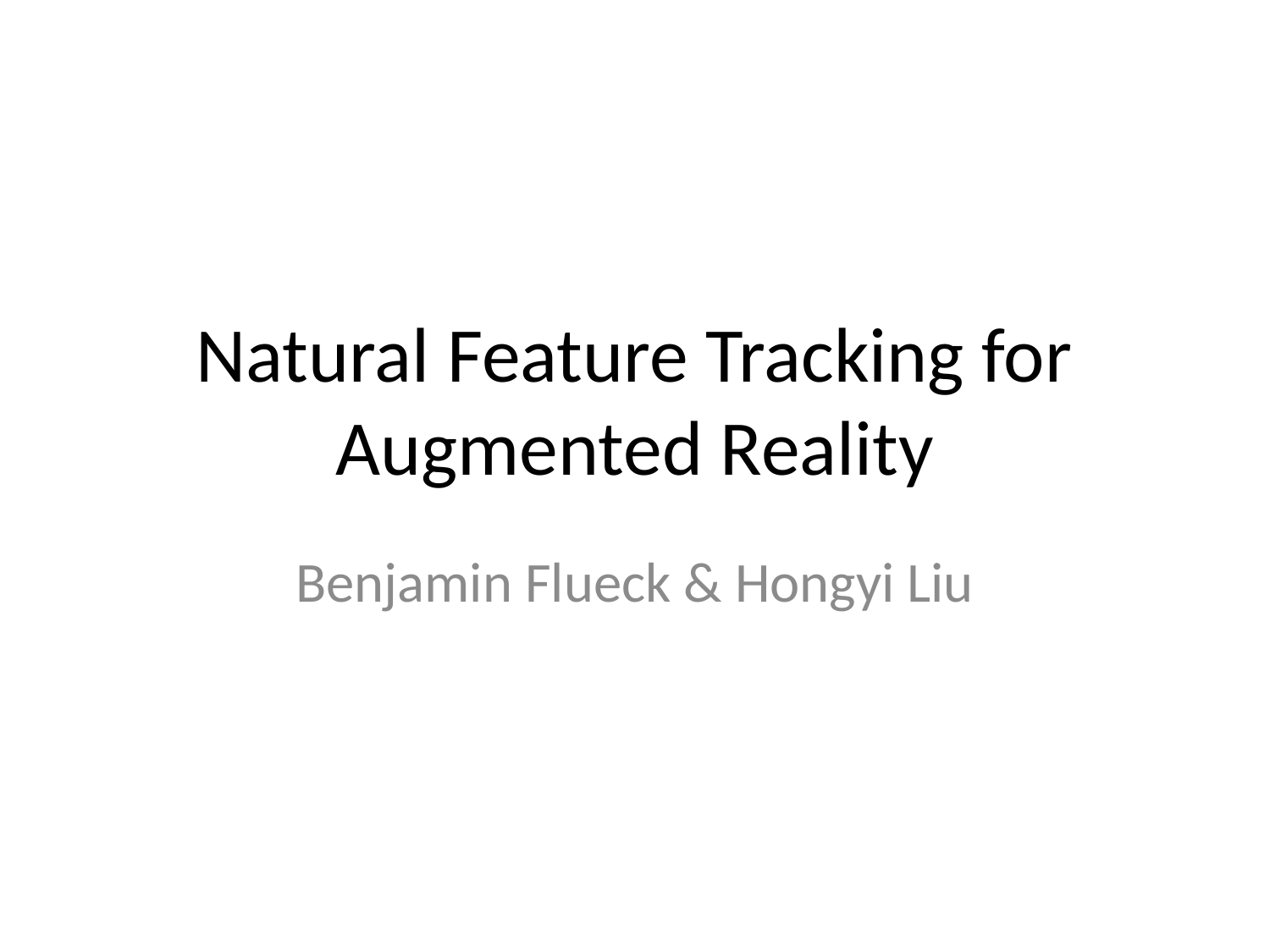

# Natural Feature Tracking for Augmented Reality
Benjamin Flueck & Hongyi Liu